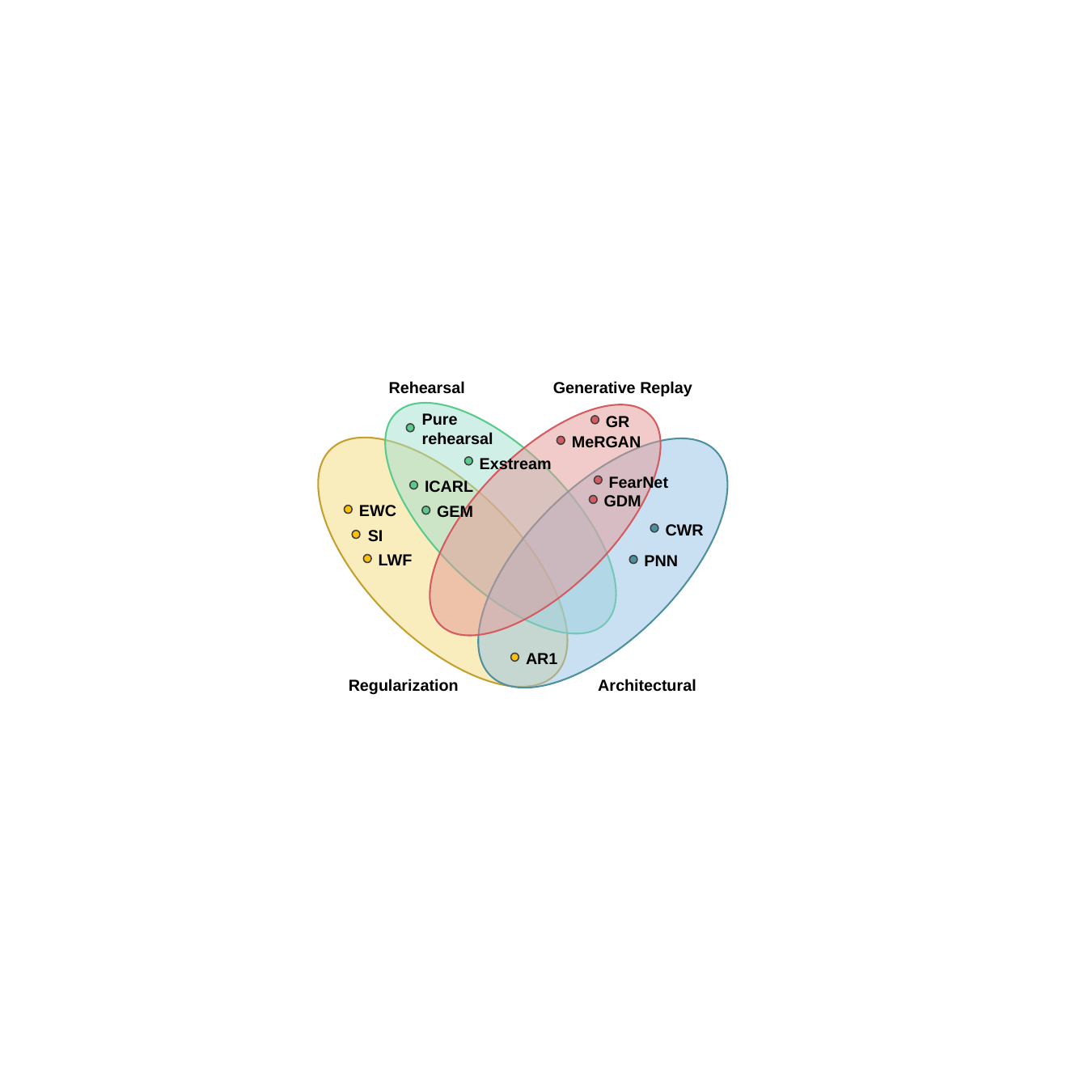

Rehearsal
Generative Replay
Pure rehearsal
GR

MeRGAN

Exstream

FearNet

ICARL

GDM

EWC
GEM

CWR

SI

LWF
PNN

AR1

Regularization
Architectural